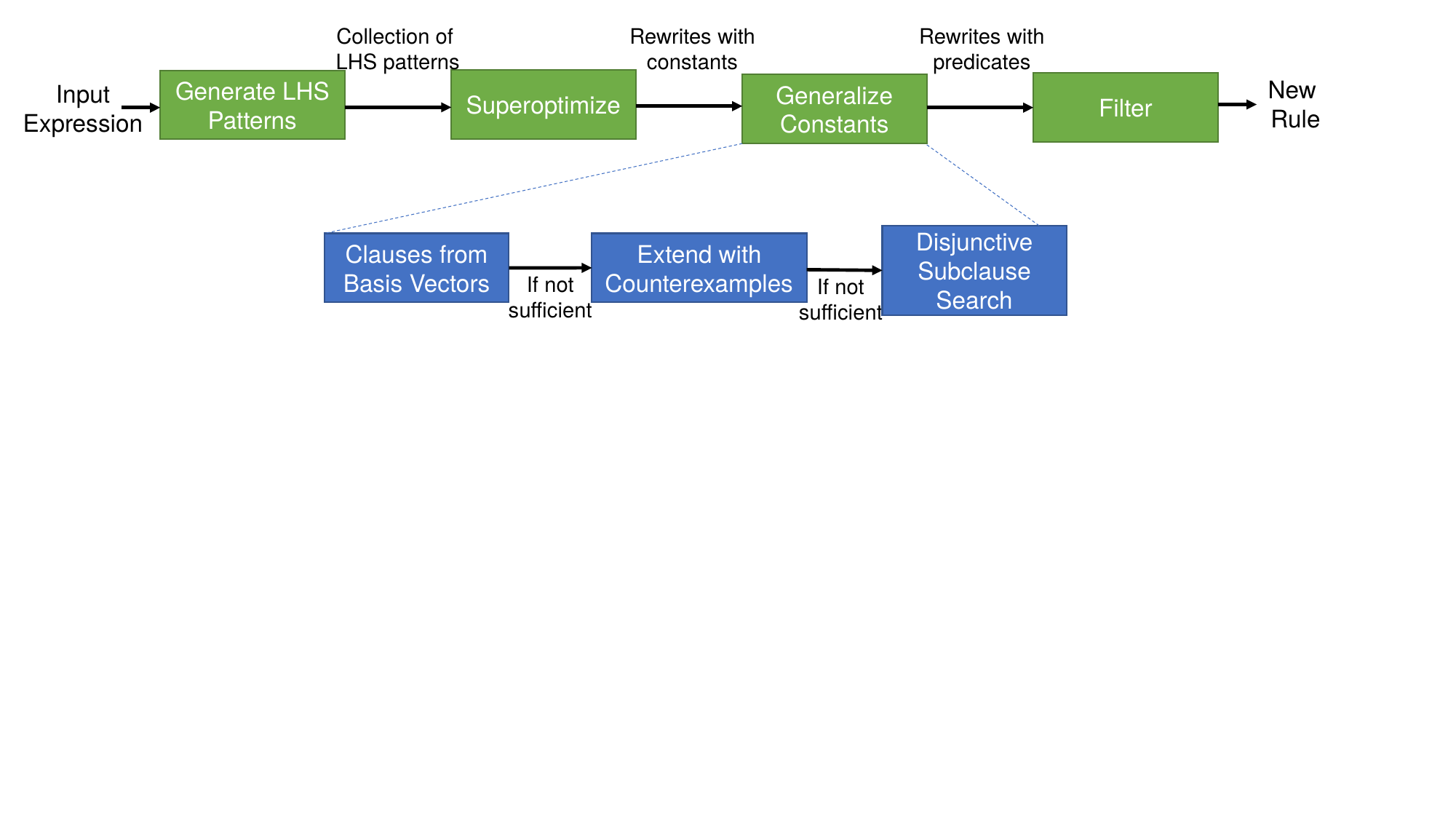

Rewrites with
constants
Rewrites with
predicates
Collection of
LHS patterns
New
Rule
Superoptimize
Generate LHS Patterns
Filter
Input
Expression
Generalize Constants
Disjunctive Subclause Search
Clauses from Basis Vectors
Extend with Counterexamples
If not
sufficient
If not
sufficient